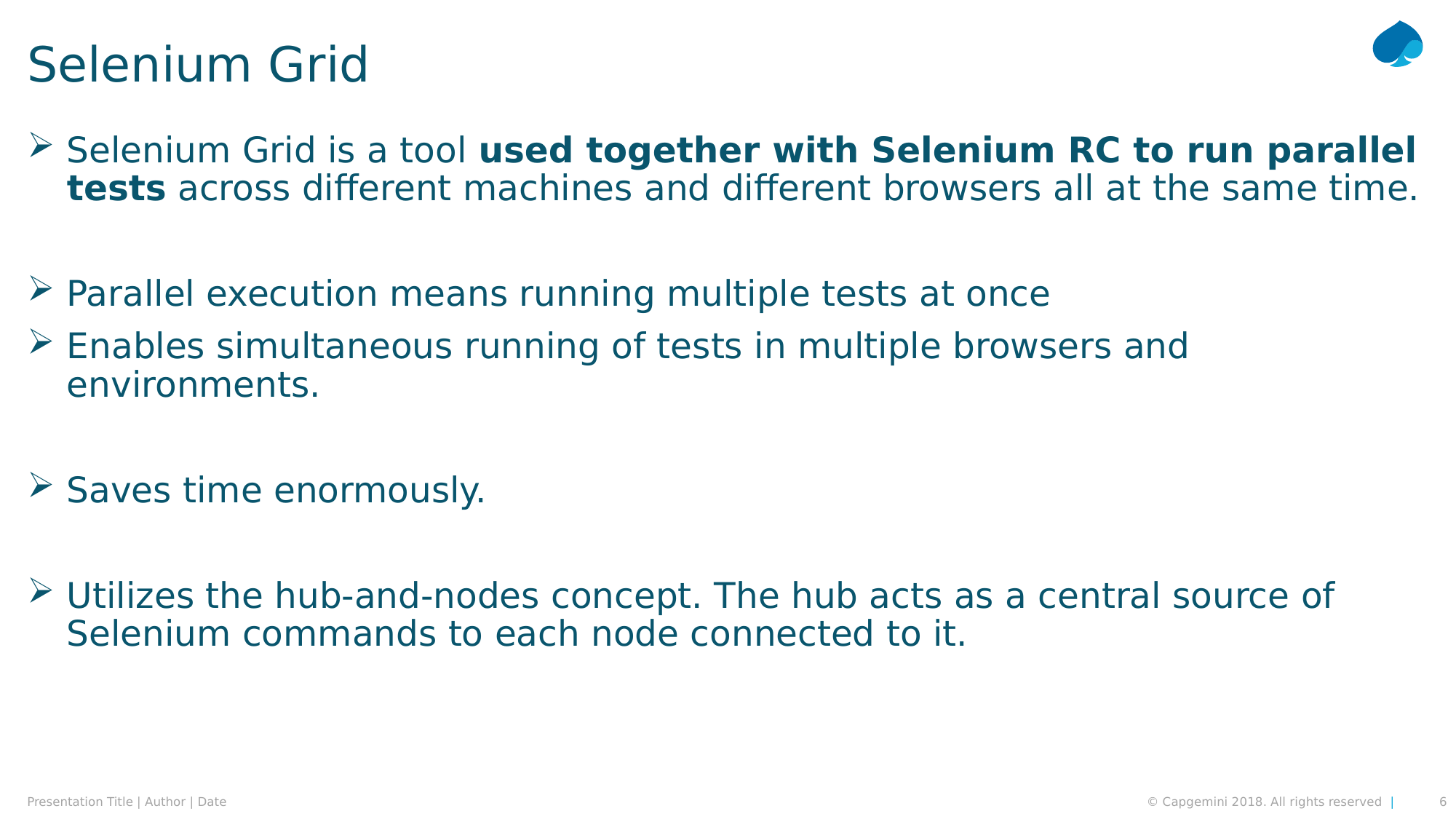

# Selenium Grid
Selenium Grid is a tool used together with Selenium RC to run parallel tests across different machines and different browsers all at the same time.

Parallel execution means running multiple tests at once
Enables simultaneous running of tests in multiple browsers and environments.

Saves time enormously.

Utilizes the hub-and-nodes concept. The hub acts as a central source of Selenium commands to each node connected to it.